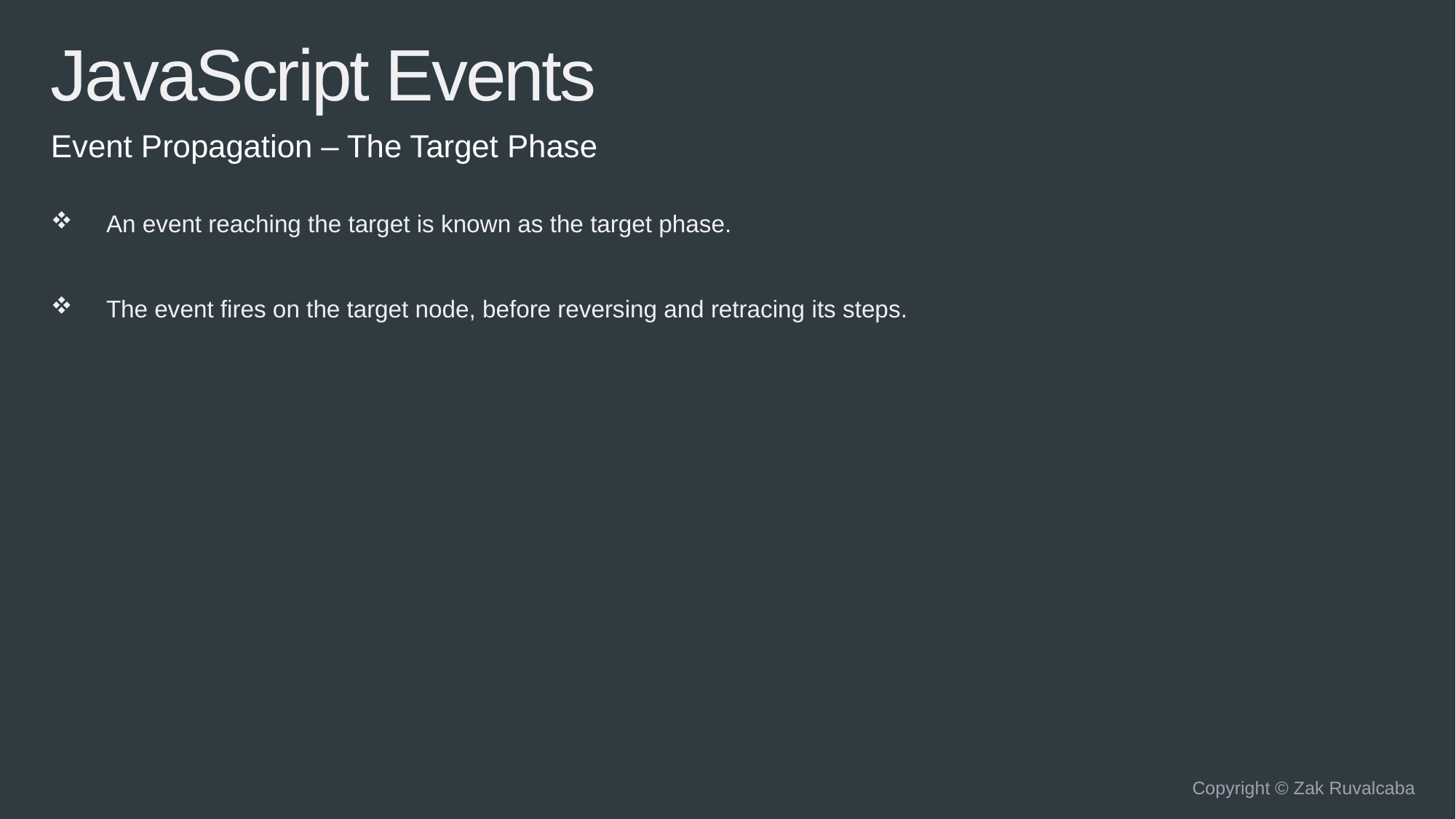

# JavaScript Events
Event Propagation – The Target Phase
An event reaching the target is known as the target phase.

The event fires on the target node, before reversing and retracing its steps.